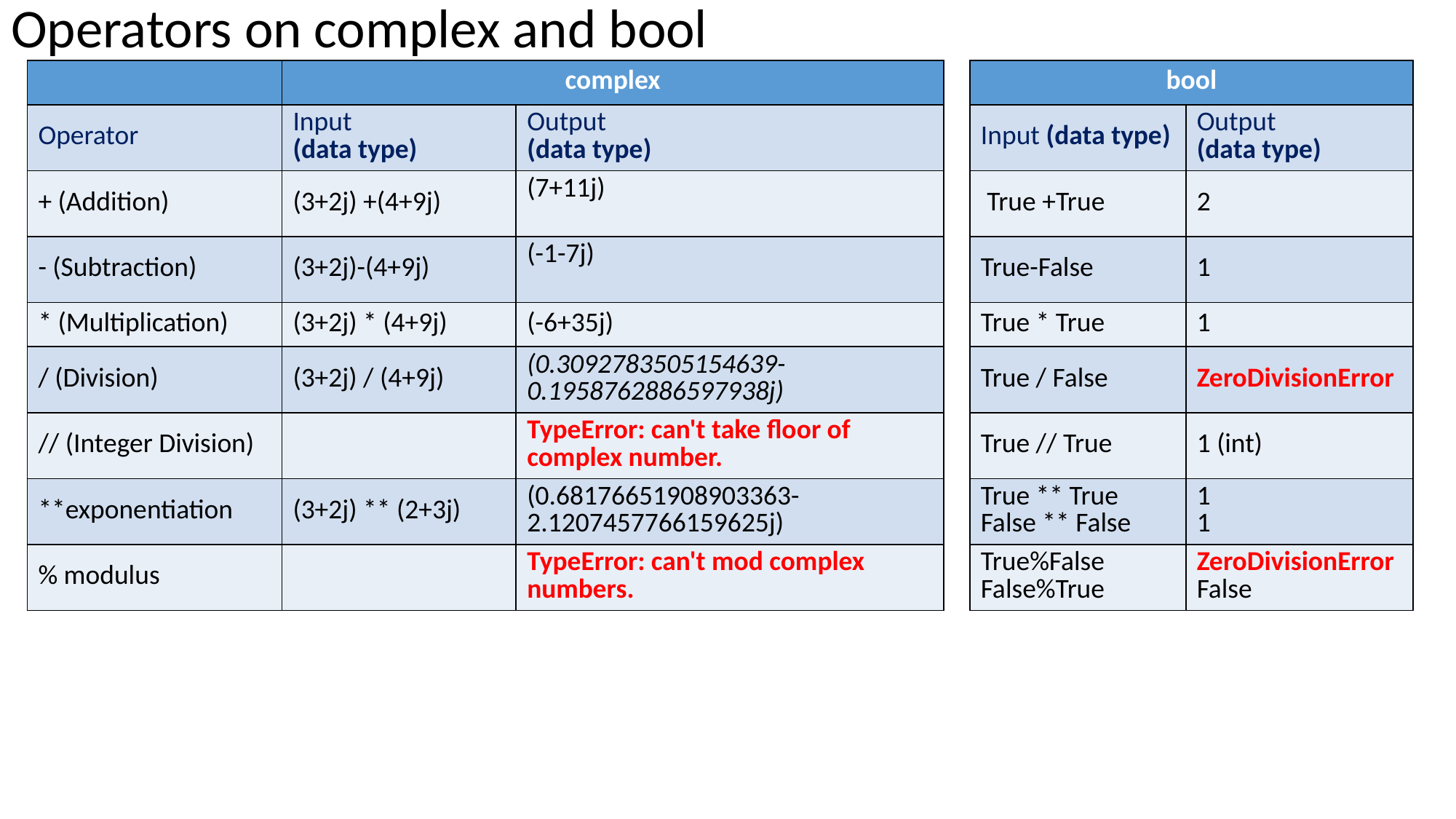

# Operators on complex and bool
|  | complex |  |  | bool |  |
| --- | --- | --- | --- | --- | --- |
| Operator | Input (data type) | Output (data type) |  | Input (data type) | Output (data type) |
| + (Addition) | (3+2j) +(4+9j) | (7+11j) |  | True +True | 2 |
| - (Subtraction) | (3+2j)-(4+9j) | (-1-7j) |  | True-False | 1 |
| \* (Multiplication) | (3+2j) \* (4+9j) | (-6+35j) |  | True \* True | 1 |
| / (Division) | (3+2j) / (4+9j) | (0.3092783505154639-0.1958762886597938j) |  | True / False | ZeroDivisionError |
| // (Integer Division) |  | TypeError: can't take floor of complex number. |  | True // True | 1 (int) |
| \*\*exponentiation | (3+2j) \*\* (2+3j) | (0.68176651908903363-2.1207457766159625j) |  | True \*\* True False \*\* False | 1 1 |
| % modulus |  | TypeError: can't mod complex numbers. |  | True%False False%True | ZeroDivisionError False |